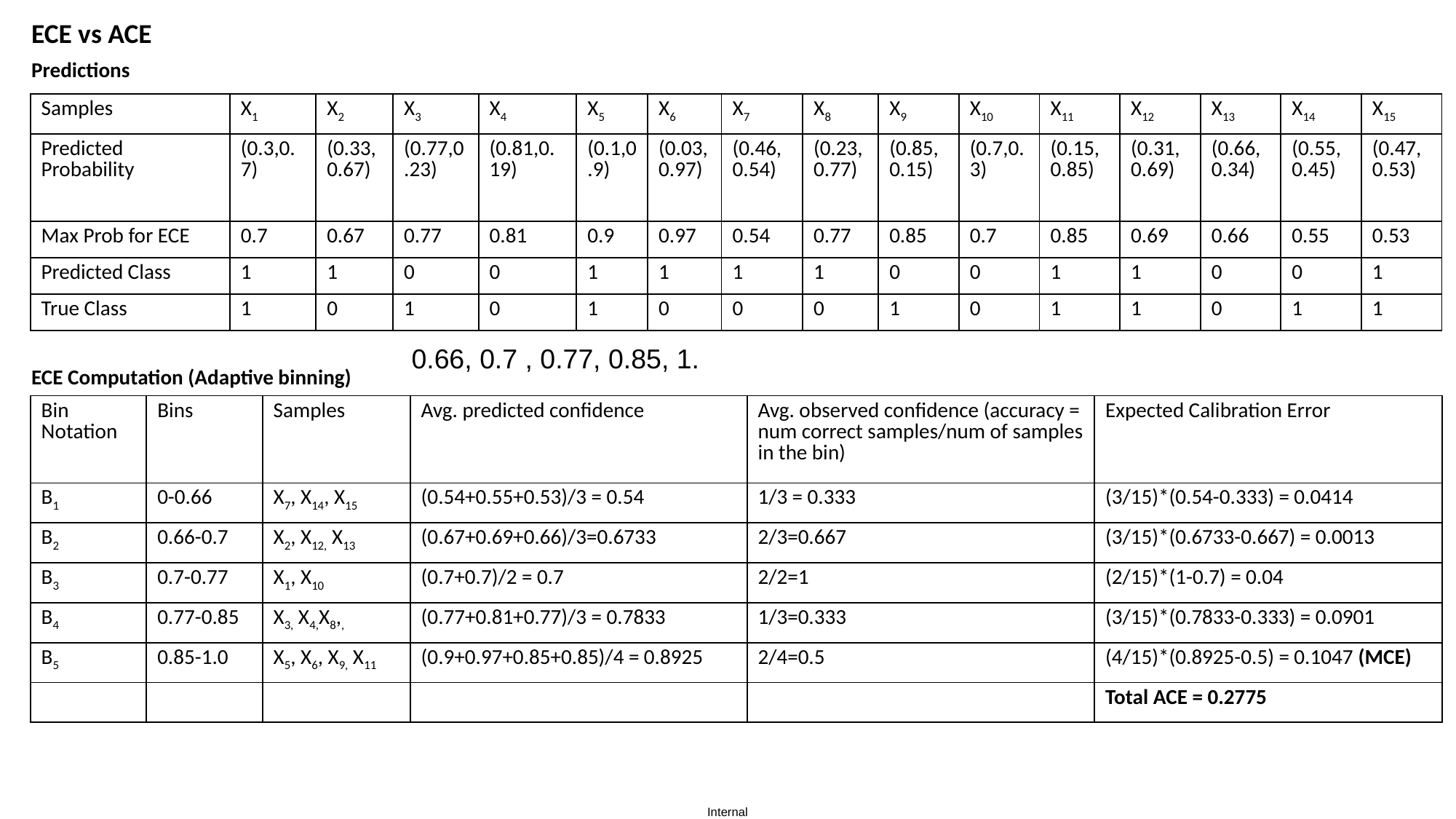

ECE vs ACE
Predictions
| Samples | X1 | X2 | X3 | X4 | X5 | X6 | X7 | X8 | X9 | X10 | X11 | X12 | X13 | X14 | X15 |
| --- | --- | --- | --- | --- | --- | --- | --- | --- | --- | --- | --- | --- | --- | --- | --- |
| Predicted Probability | (0.3,0.7) | (0.33,0.67) | (0.77,0.23) | (0.81,0.19) | (0.1,0.9) | (0.03,0.97) | (0.46,0.54) | (0.23,0.77) | (0.85,0.15) | (0.7,0.3) | (0.15,0.85) | (0.31,0.69) | (0.66,0.34) | (0.55,0.45) | (0.47,0.53) |
| Max Prob for ECE | 0.7 | 0.67 | 0.77 | 0.81 | 0.9 | 0.97 | 0.54 | 0.77 | 0.85 | 0.7 | 0.85 | 0.69 | 0.66 | 0.55 | 0.53 |
| Predicted Class | 1 | 1 | 0 | 0 | 1 | 1 | 1 | 1 | 0 | 0 | 1 | 1 | 0 | 0 | 1 |
| True Class | 1 | 0 | 1 | 0 | 1 | 0 | 0 | 0 | 1 | 0 | 1 | 1 | 0 | 1 | 1 |
0.66, 0.7 , 0.77, 0.85, 1.
ECE Computation (Adaptive binning)
| Bin Notation | Bins | Samples | Avg. predicted confidence | Avg. observed confidence (accuracy = num correct samples/num of samples in the bin) | Expected Calibration Error |
| --- | --- | --- | --- | --- | --- |
| B1 | 0-0.66 | X7, X14, X15 | (0.54+0.55+0.53)/3 = 0.54 | 1/3 = 0.333 | (3/15)\*(0.54-0.333) = 0.0414 |
| B2 | 0.66-0.7 | X2, X12, X13 | (0.67+0.69+0.66)/3=0.6733 | 2/3=0.667 | (3/15)\*(0.6733-0.667) = 0.0013 |
| B3 | 0.7-0.77 | X1, X10 | (0.7+0.7)/2 = 0.7 | 2/2=1 | (2/15)\*(1-0.7) = 0.04 |
| B4 | 0.77-0.85 | X3, X4,X8,, | (0.77+0.81+0.77)/3 = 0.7833 | 1/3=0.333 | (3/15)\*(0.7833-0.333) = 0.0901 |
| B5 | 0.85-1.0 | X5, X6, X9, X11 | (0.9+0.97+0.85+0.85)/4 = 0.8925 | 2/4=0.5 | (4/15)\*(0.8925-0.5) = 0.1047 (MCE) |
|  |  |  |  |  | Total ACE = 0.2775 |